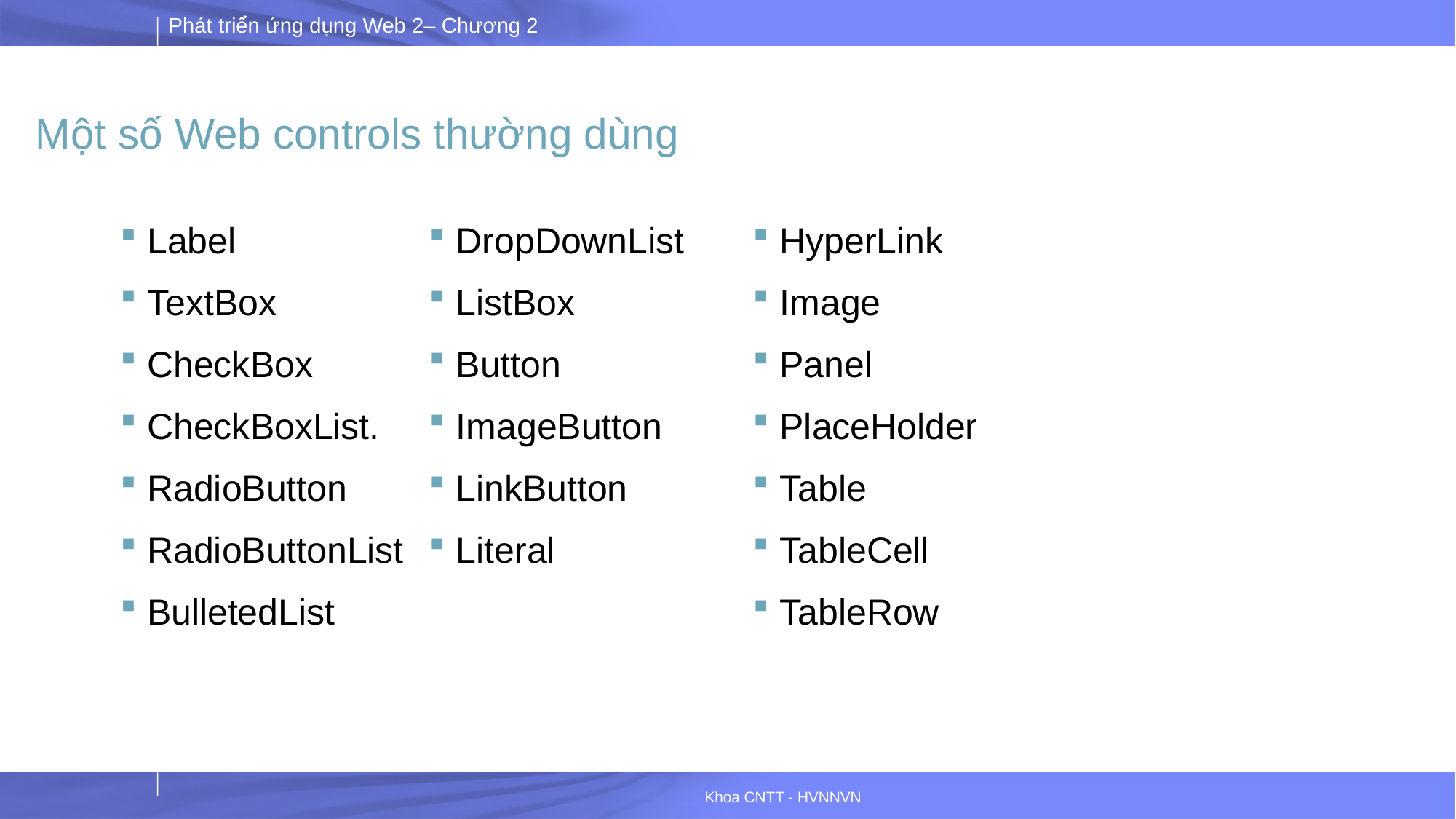

# Một số Web controls thường dùng
Label
TextBox
CheckBox
CheckBoxList.
RadioButton
RadioButtonList
BulletedList
DropDownList
ListBox
Button
ImageButton
LinkButton
Literal
HyperLink
Image
Panel
PlaceHolder
Table
TableCell
TableRow